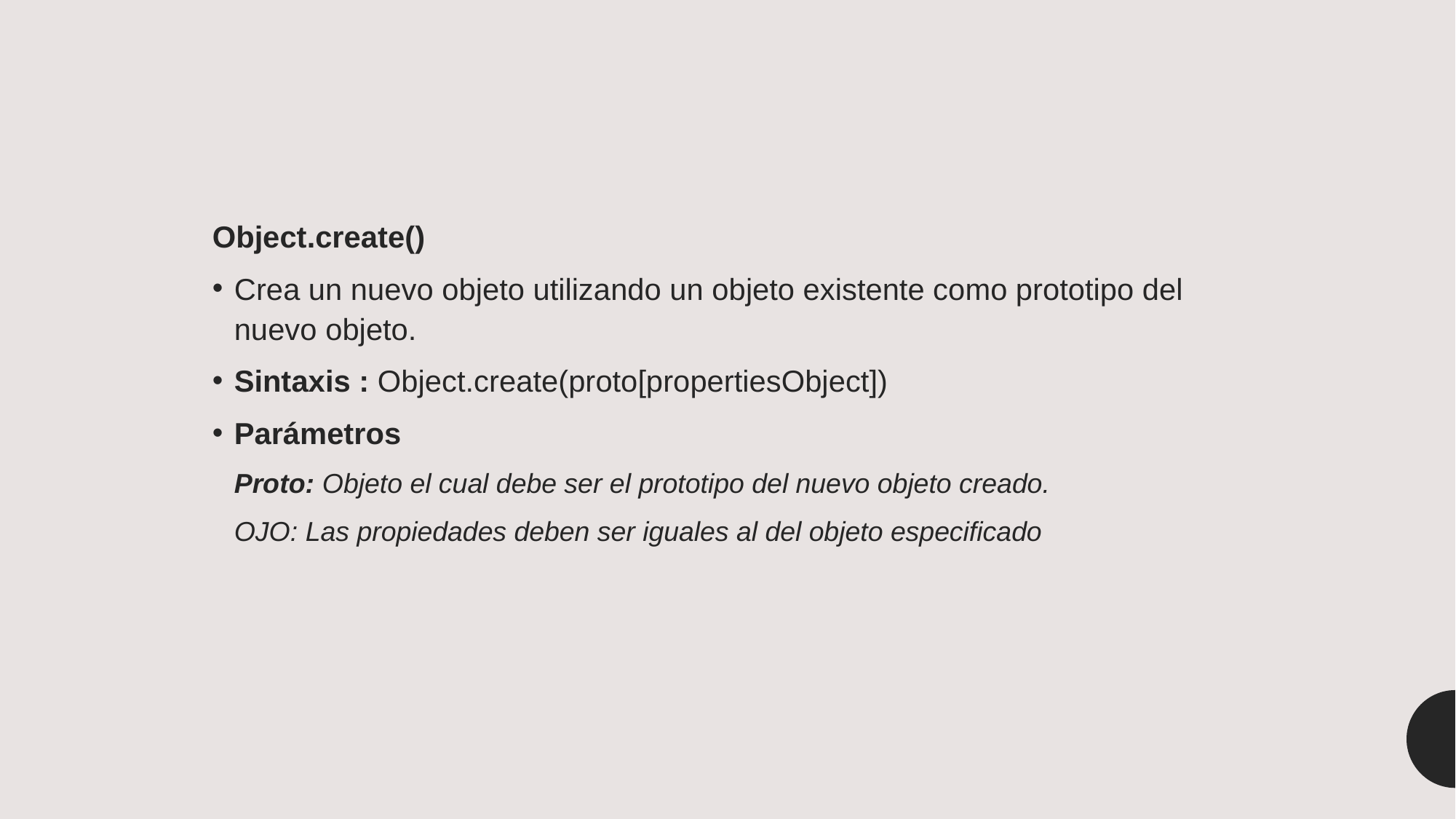

Object.create()
Crea un nuevo objeto utilizando un objeto existente como prototipo del nuevo objeto.
Sintaxis : Object.create(proto[propertiesObject])
Parámetros
Proto: Objeto el cual debe ser el prototipo del nuevo objeto creado.
OJO: Las propiedades deben ser iguales al del objeto especificado